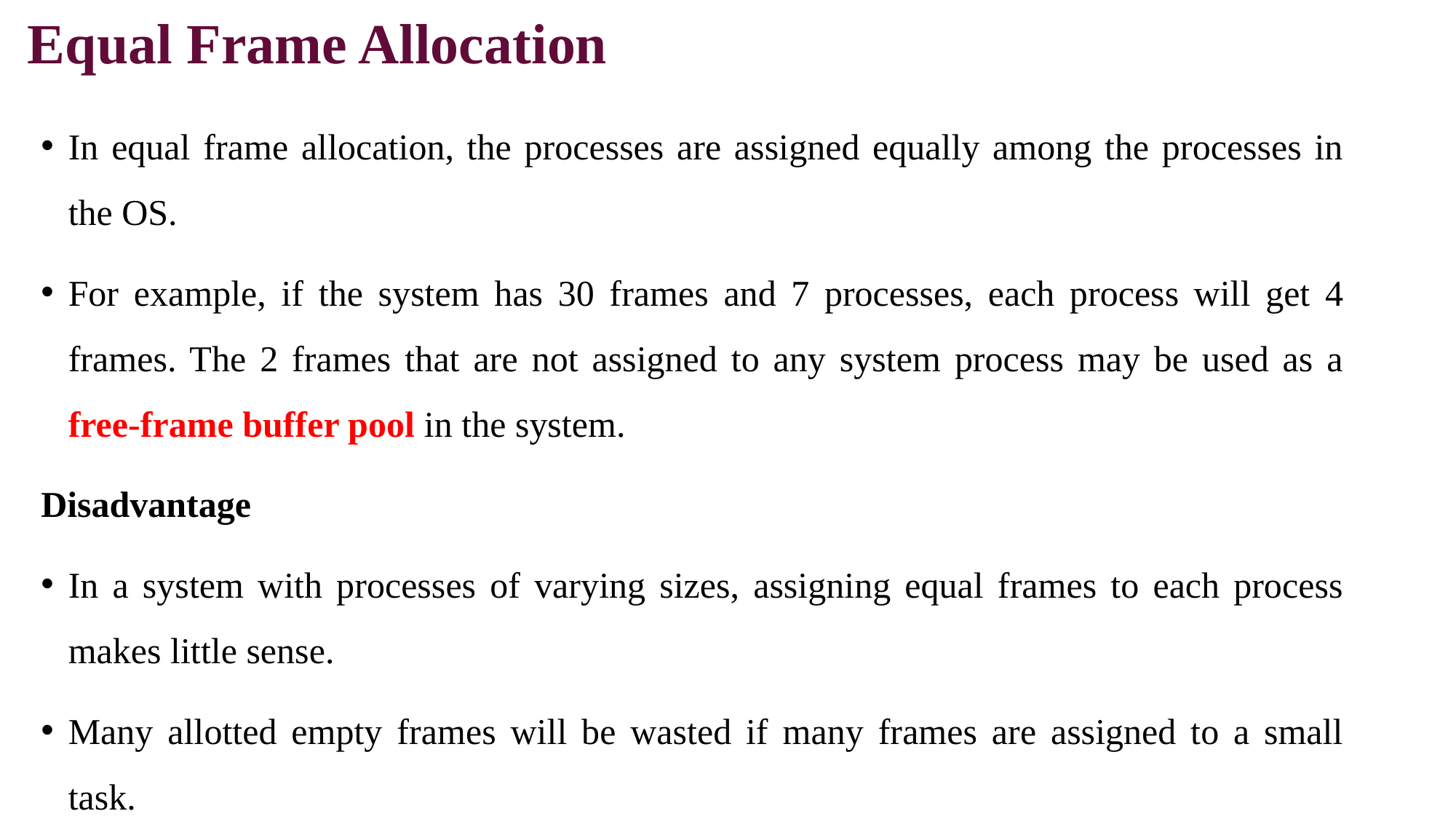

# Equal Frame Allocation
In equal frame allocation, the processes are assigned equally among the processes in the OS.
For example, if the system has 30 frames and 7 processes, each process will get 4 frames. The 2 frames that are not assigned to any system process may be used as a free-frame buffer pool in the system.
Disadvantage
In a system with processes of varying sizes, assigning equal frames to each process makes little sense.
Many allotted empty frames will be wasted if many frames are assigned to a small task.